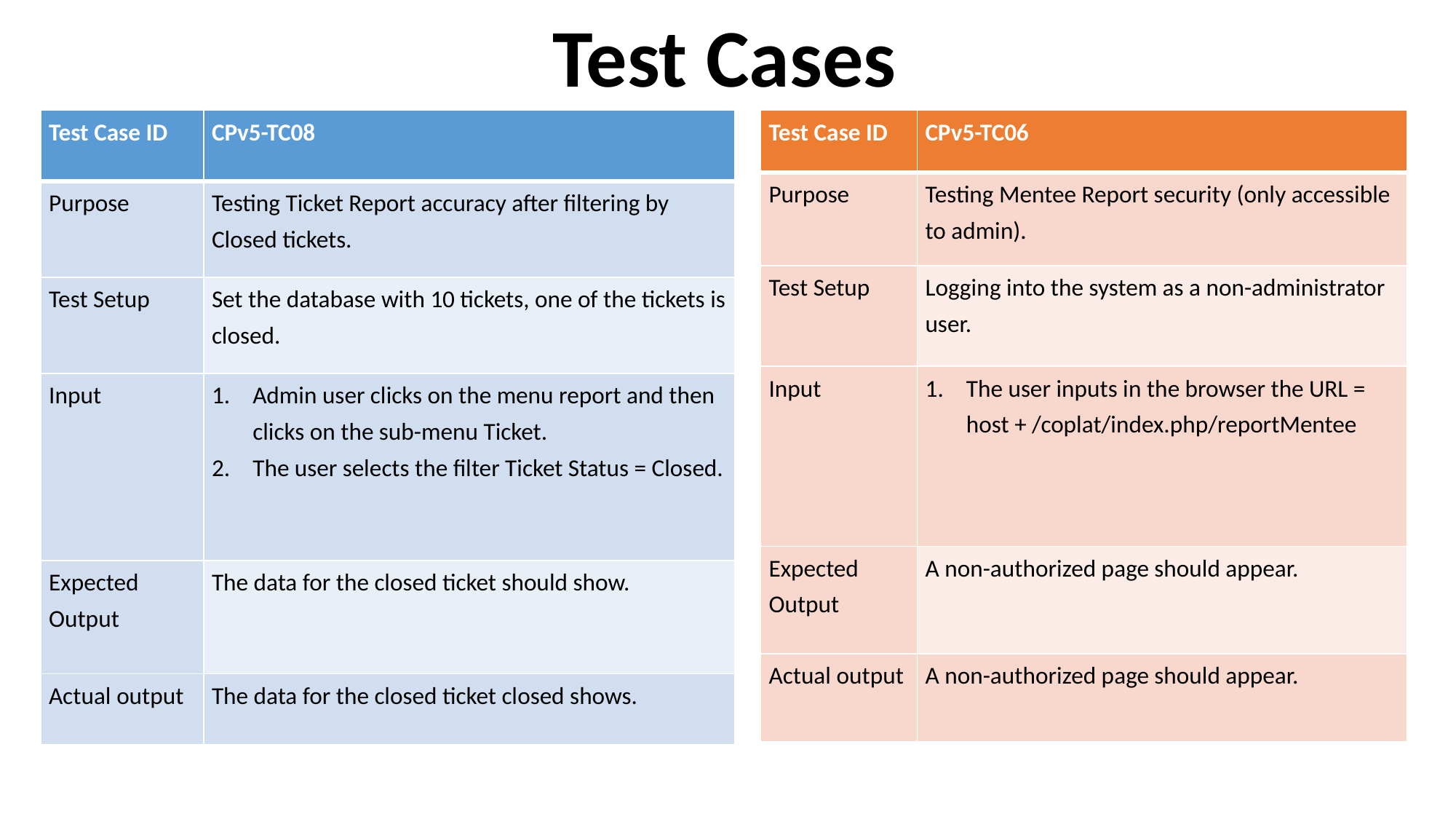

Test Cases
| Test Case ID | CPv5-TC08 |
| --- | --- |
| Purpose | Testing Ticket Report accuracy after filtering by Closed tickets. |
| Test Setup | Set the database with 10 tickets, one of the tickets is closed. |
| Input | Admin user clicks on the menu report and then clicks on the sub-menu Ticket. The user selects the filter Ticket Status = Closed. |
| Expected Output | The data for the closed ticket should show. |
| Actual output | The data for the closed ticket closed shows. |
| Test Case ID | CPv5-TC06 |
| --- | --- |
| Purpose | Testing Mentee Report security (only accessible to admin). |
| Test Setup | Logging into the system as a non-administrator user. |
| Input | The user inputs in the browser the URL = host + /coplat/index.php/reportMentee |
| Expected Output | A non-authorized page should appear. |
| Actual output | A non-authorized page should appear. |